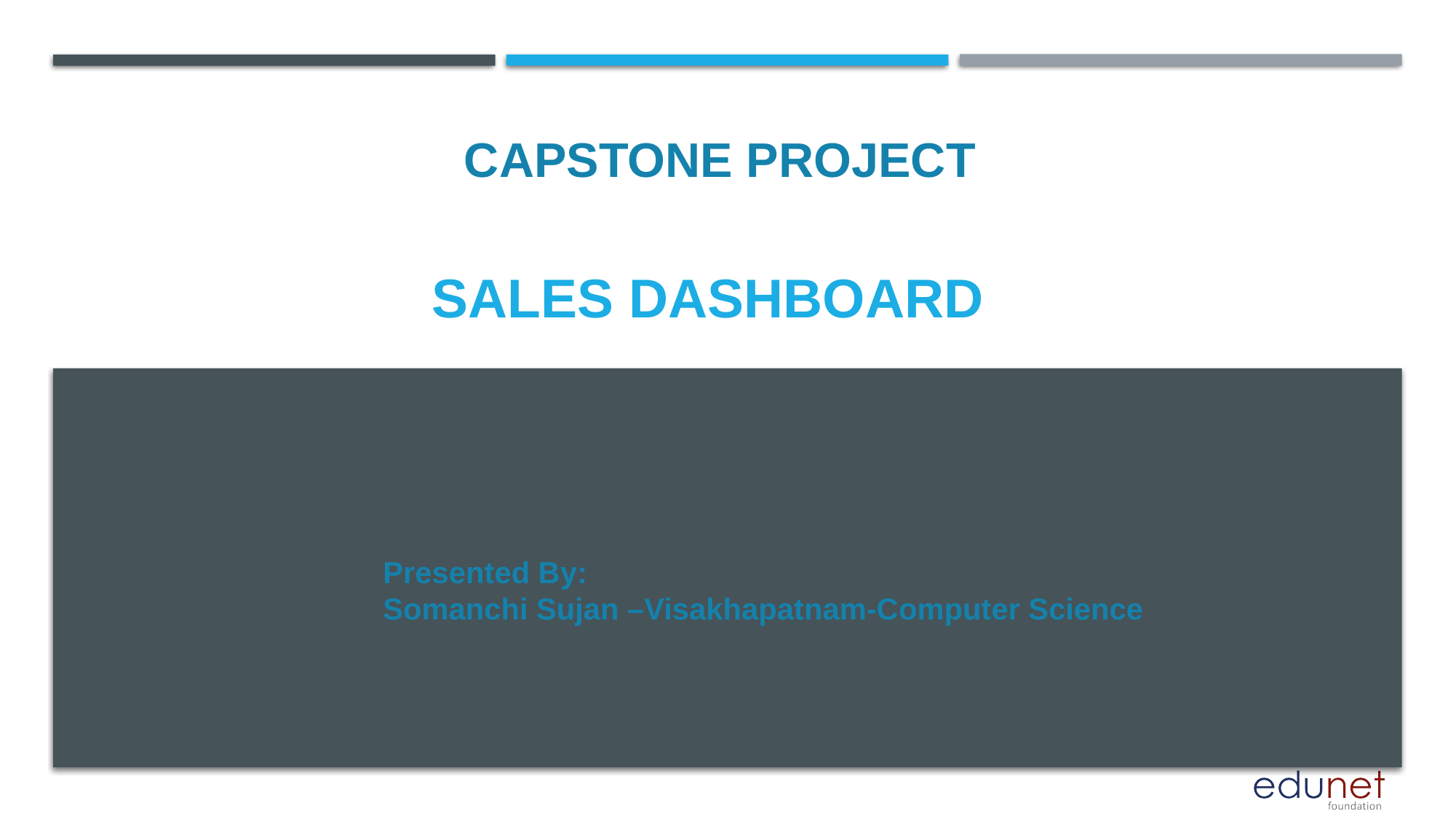

CAPSTONE PROJECT
# Sales dashboard
Presented By:
Somanchi Sujan –Visakhapatnam-Computer Science